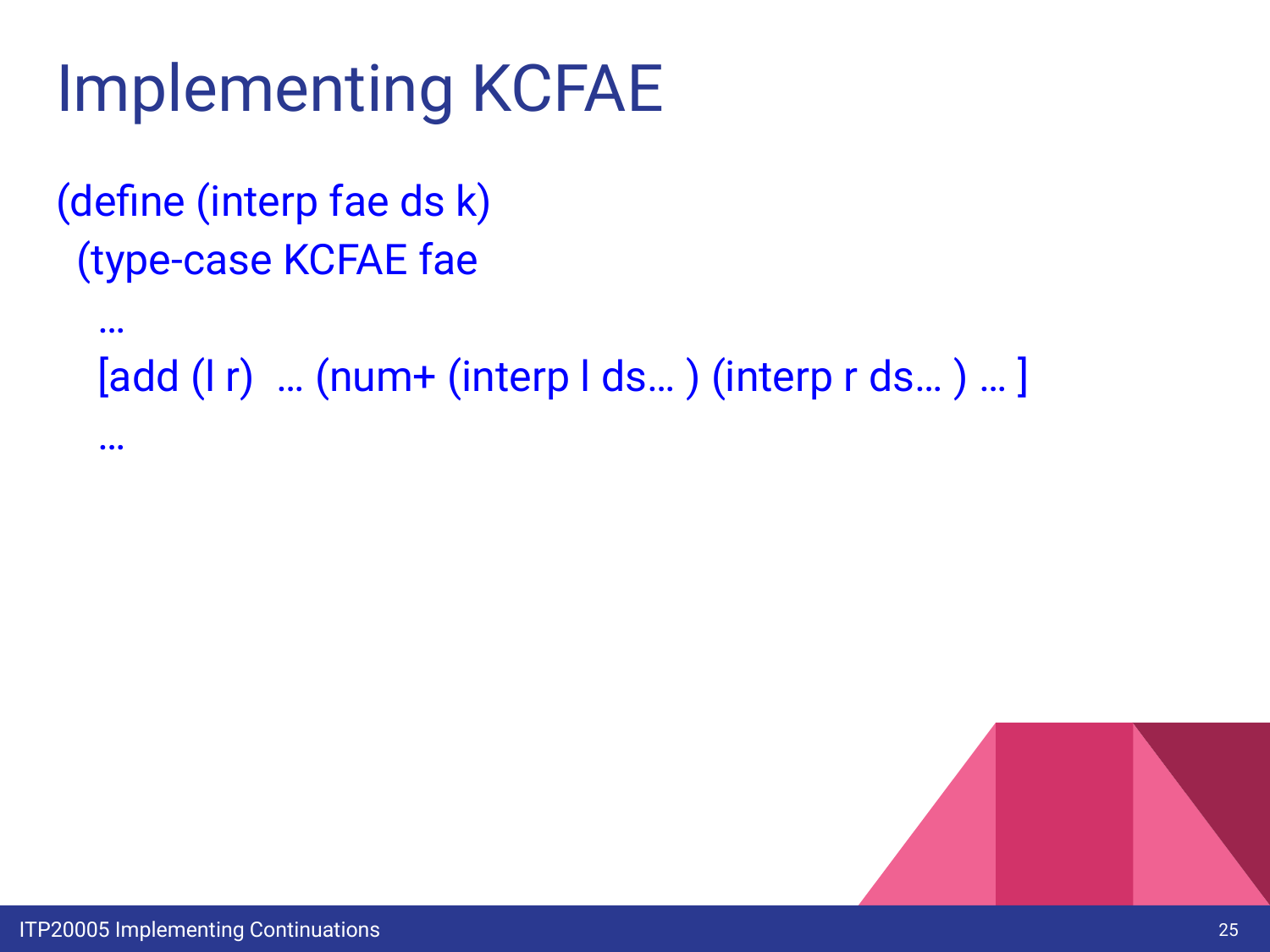

# Implementing KCFAE
(define (interp fae ds k)
  (type-case KCFAE fae
    …
    [add (l r)  … (num+ (interp l ds… ) (interp r ds… ) … ]
    …
25